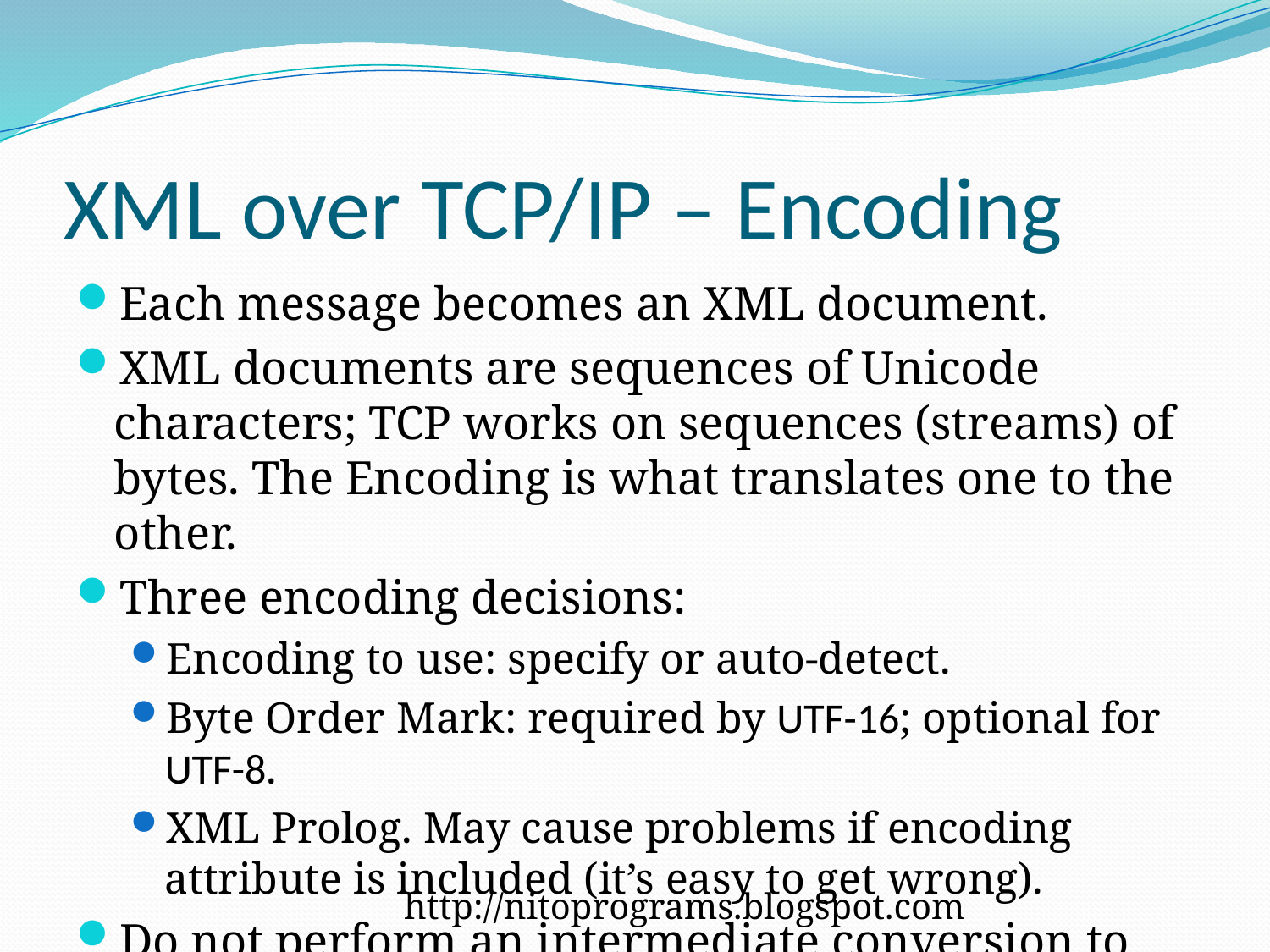

# XML over TCP/IP – Encoding
Each message becomes an XML document.
XML documents are sequences of Unicode characters; TCP works on sequences (streams) of bytes. The Encoding is what translates one to the other.
Three encoding decisions:
Encoding to use: specify or auto-detect.
Byte Order Mark: required by UTF-16; optional for UTF-8.
XML Prolog. May cause problems if encoding attribute is included (it’s easy to get wrong).
Do not perform an intermediate conversion to string.
http://nitoprograms.blogspot.com